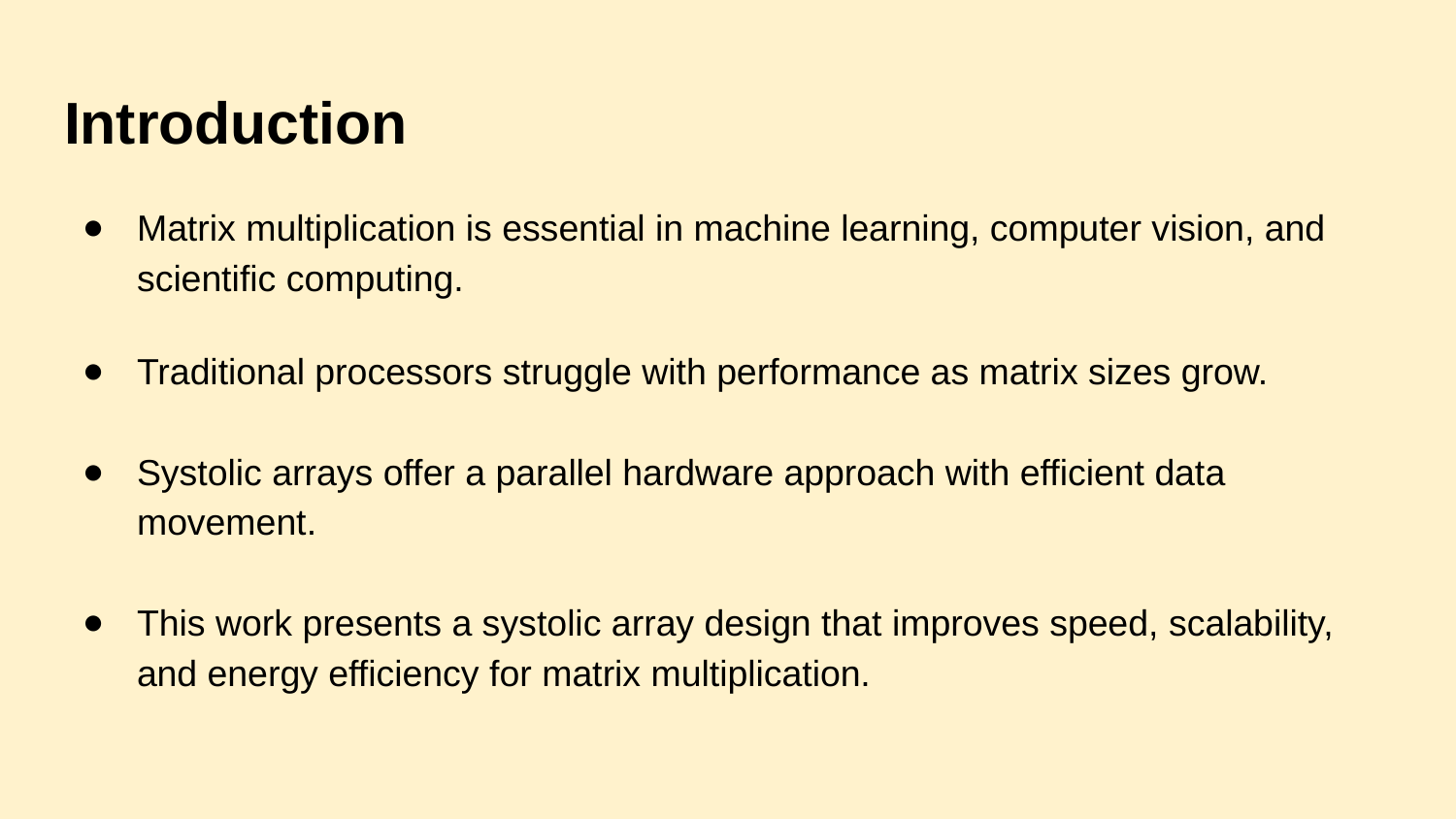

# Introduction
Matrix multiplication is essential in machine learning, computer vision, and scientific computing.
Traditional processors struggle with performance as matrix sizes grow.
Systolic arrays offer a parallel hardware approach with efficient data movement.
This work presents a systolic array design that improves speed, scalability, and energy efficiency for matrix multiplication.